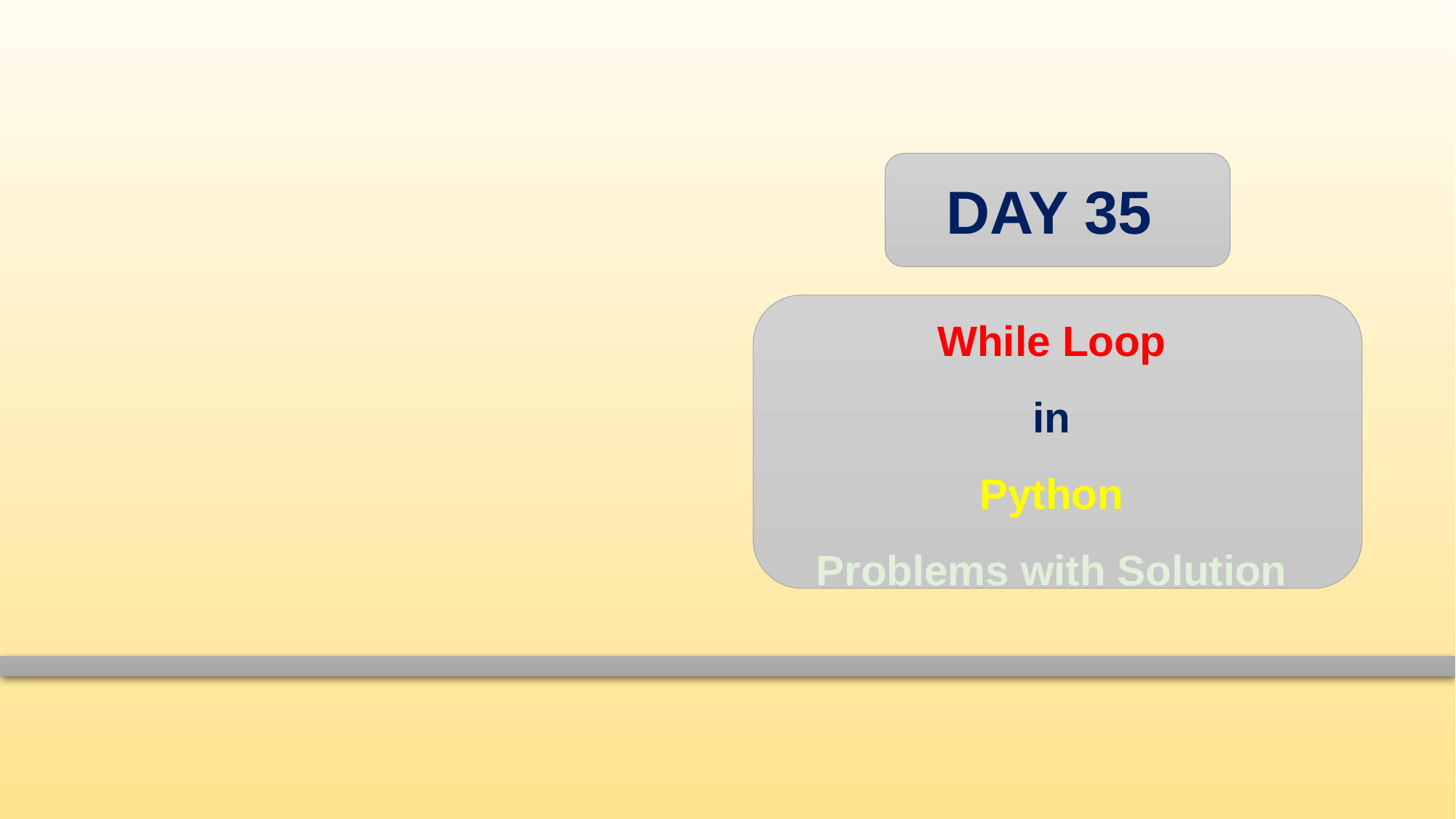

DAY 35
While Loop
in
Python
Problems with Solution